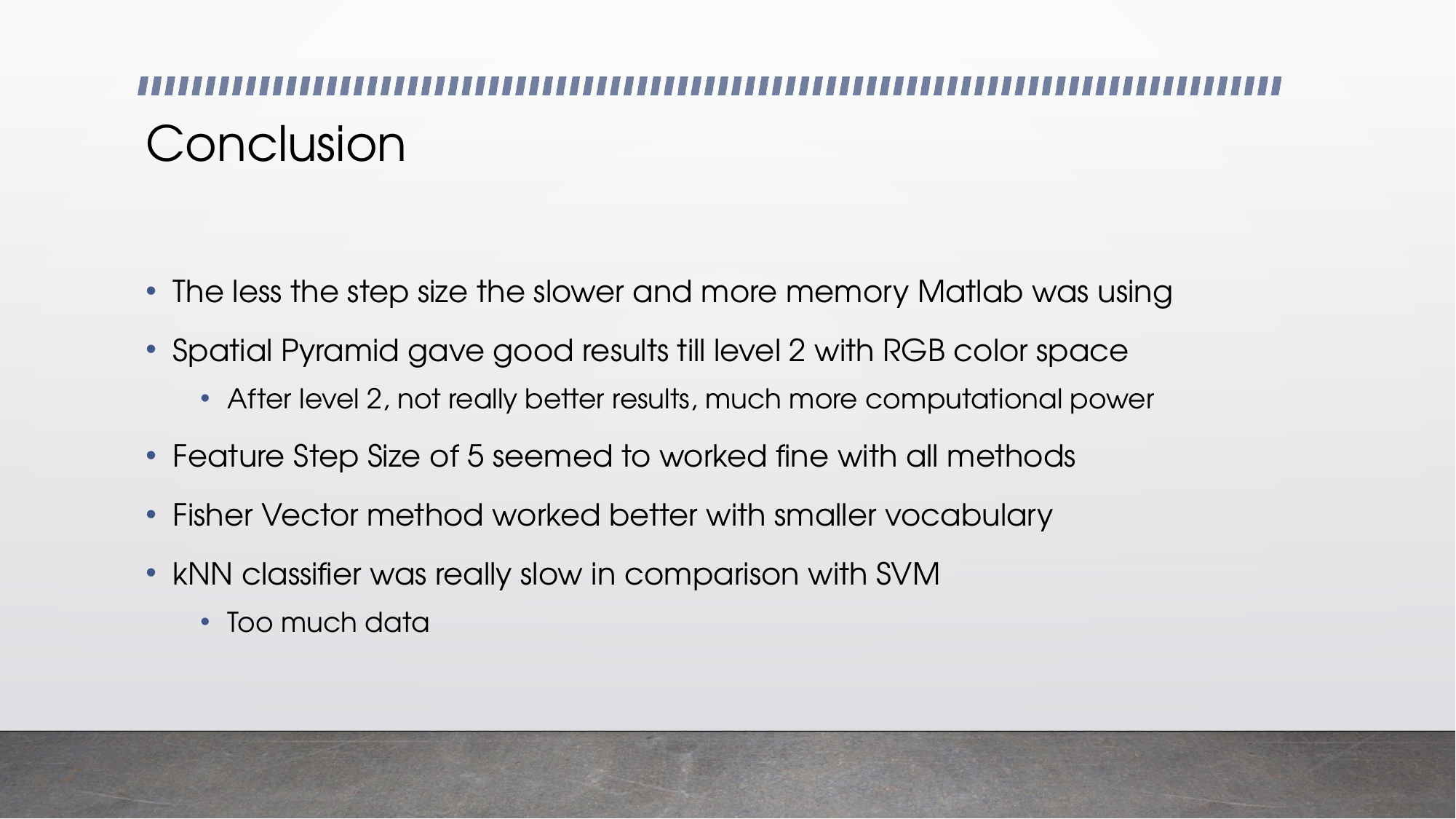

# Conclusion
The less the step size the slower and more memory Matlab was using
Spatial Pyramid gave good results till level 2 with RGB color space
After level 2, not really better results, much more computational power
Feature Step Size of 5 seemed to worked fine with all methods
Fisher Vector method worked better with smaller vocabulary
kNN classifier was really slow in comparison with SVM
Too much data